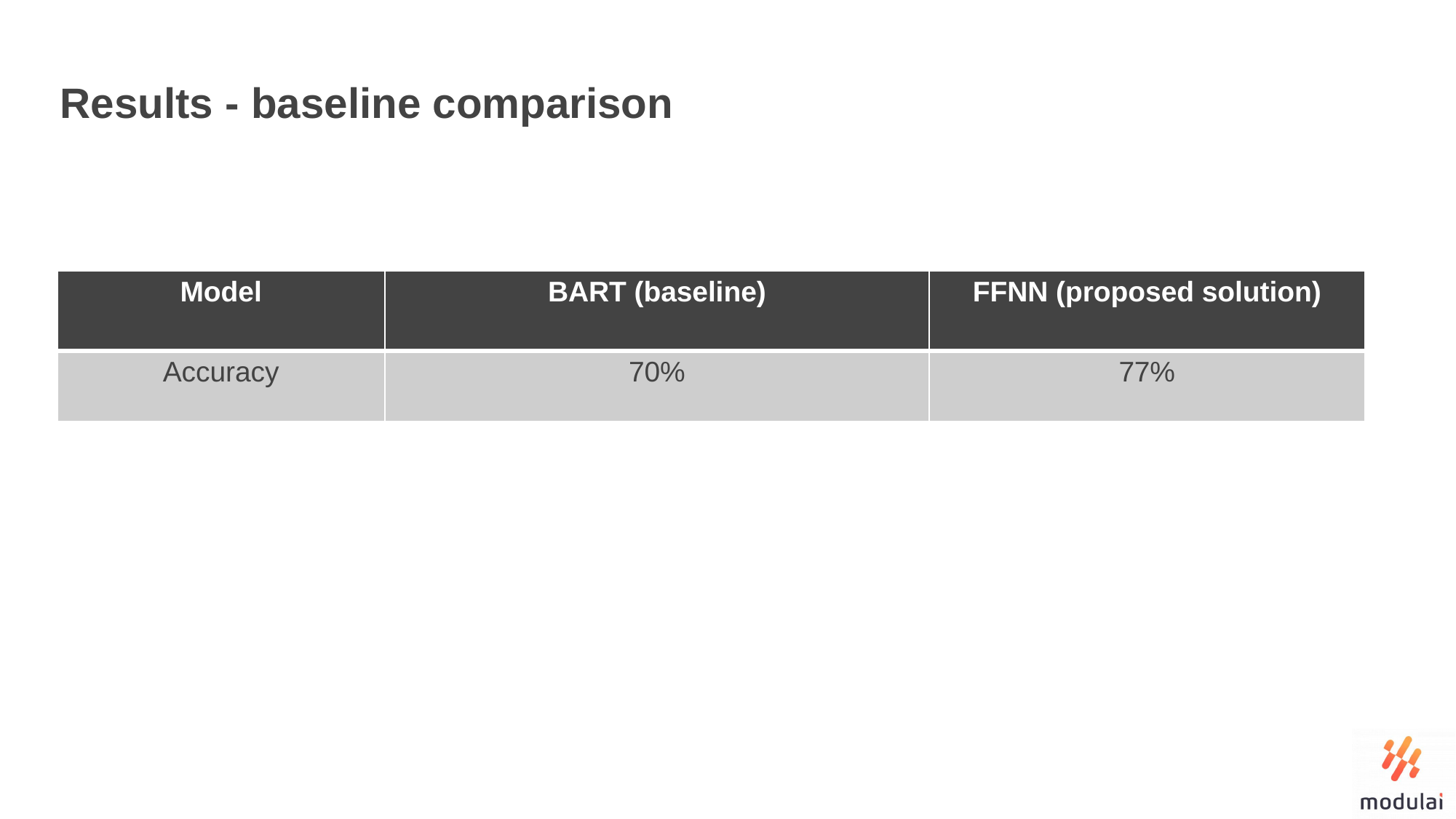

Results - baseline comparison
| Model | BART (baseline) | FFNN (proposed solution) |
| --- | --- | --- |
| Accuracy | 70% | 77% |